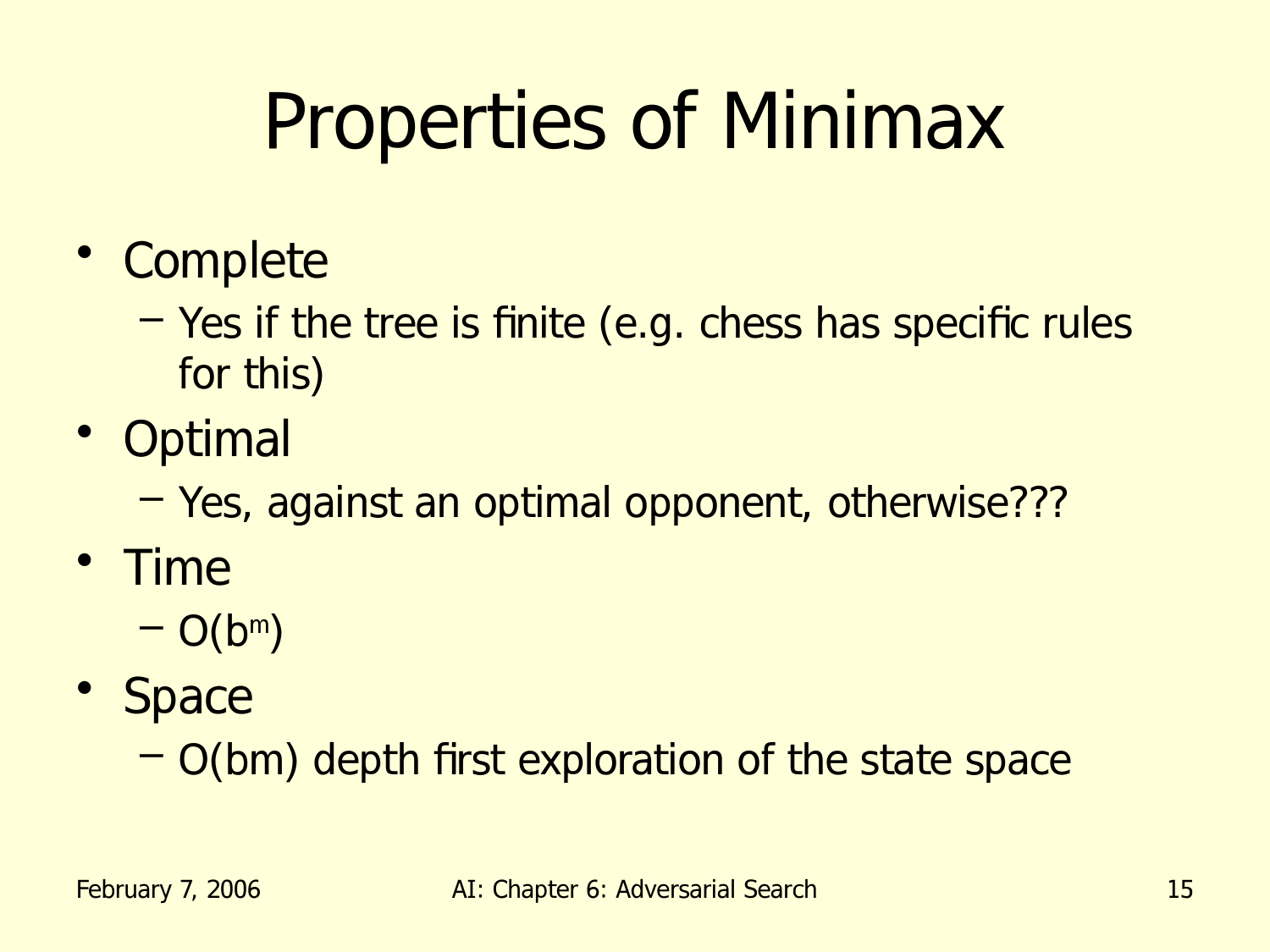

# Properties of Minimax
Complete
Yes if the tree is finite (e.g. chess has specific rules for this)
Optimal
Yes, against an optimal opponent, otherwise???
Time
O(bm)
Space
O(bm) depth first exploration of the state space
February 7, 2006
AI: Chapter 6: Adversarial Search
15